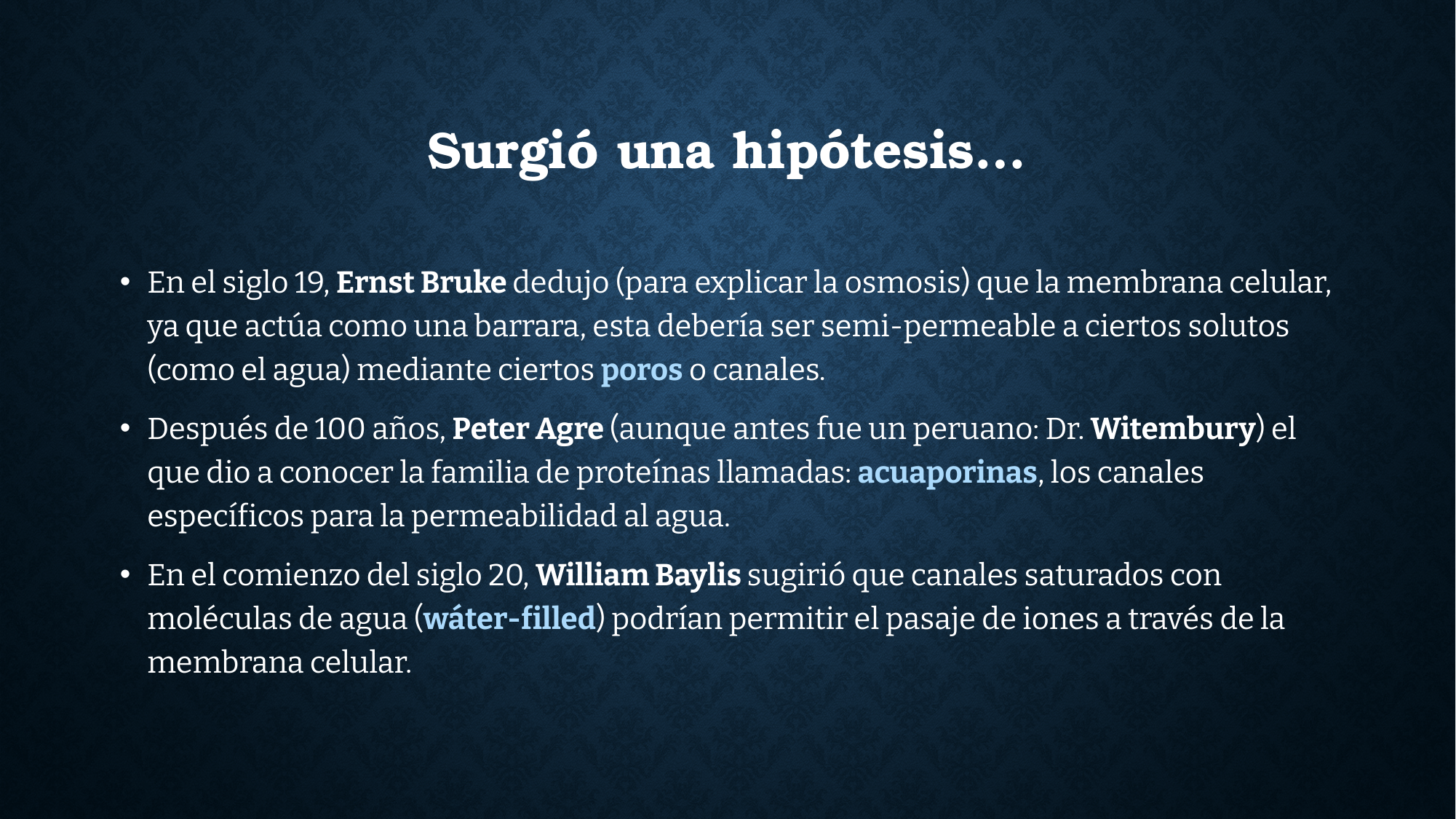

# Surgió una hipótesis…
En el siglo 19, Ernst Bruke dedujo (para explicar la osmosis) que la membrana celular, ya que actúa como una barrara, esta debería ser semi-permeable a ciertos solutos (como el agua) mediante ciertos poros o canales.
Después de 100 años, Peter Agre (aunque antes fue un peruano: Dr. Witembury) el que dio a conocer la familia de proteínas llamadas: acuaporinas, los canales específicos para la permeabilidad al agua.
En el comienzo del siglo 20, William Baylis sugirió que canales saturados con moléculas de agua (wáter-filled) podrían permitir el pasaje de iones a través de la membrana celular.